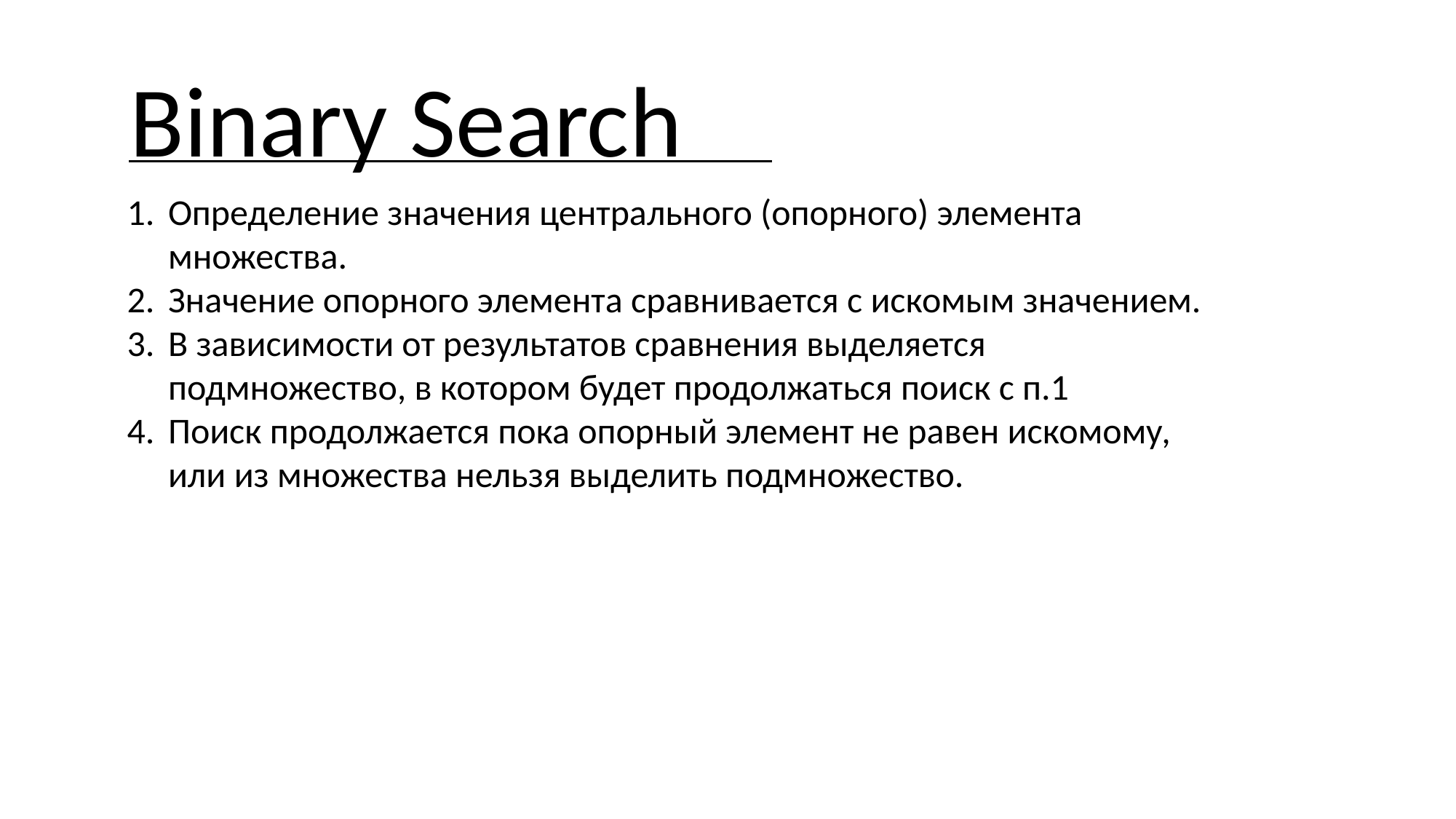

Binary Search
Определение значения центрального (опорного) элемента множества.
Значение опорного элемента сравнивается с искомым значением.
В зависимости от результатов сравнения выделяется подмножество, в котором будет продолжаться поиск с п.1
Поиск продолжается пока опорный элемент не равен искомому, или из множества нельзя выделить подмножество.